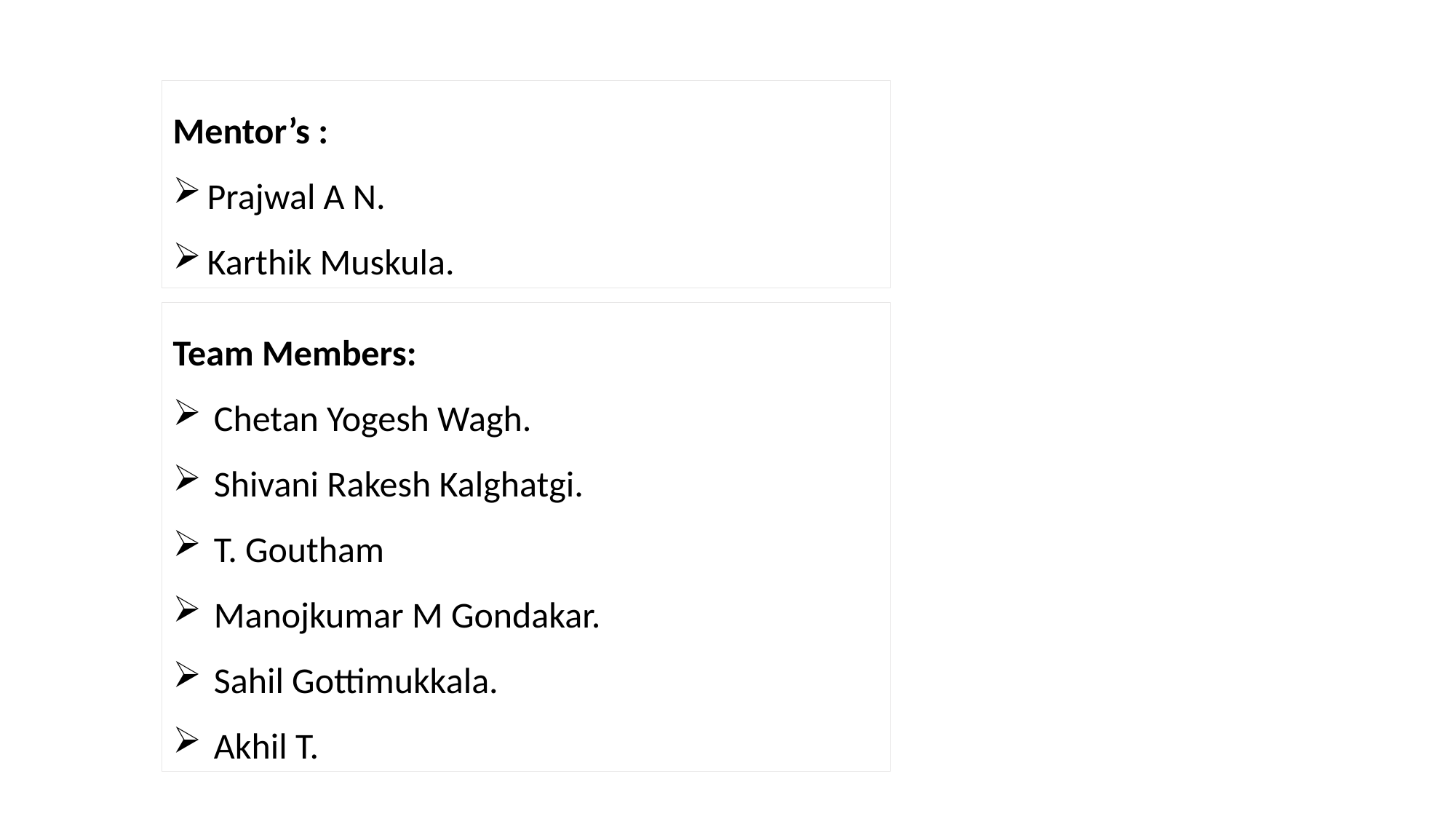

Mentor’s :
Prajwal A N.
Karthik Muskula.
Team Members:
Chetan Yogesh Wagh.
Shivani Rakesh Kalghatgi.
T. Goutham
Manojkumar M Gondakar.
Sahil Gottimukkala.
Akhil T.